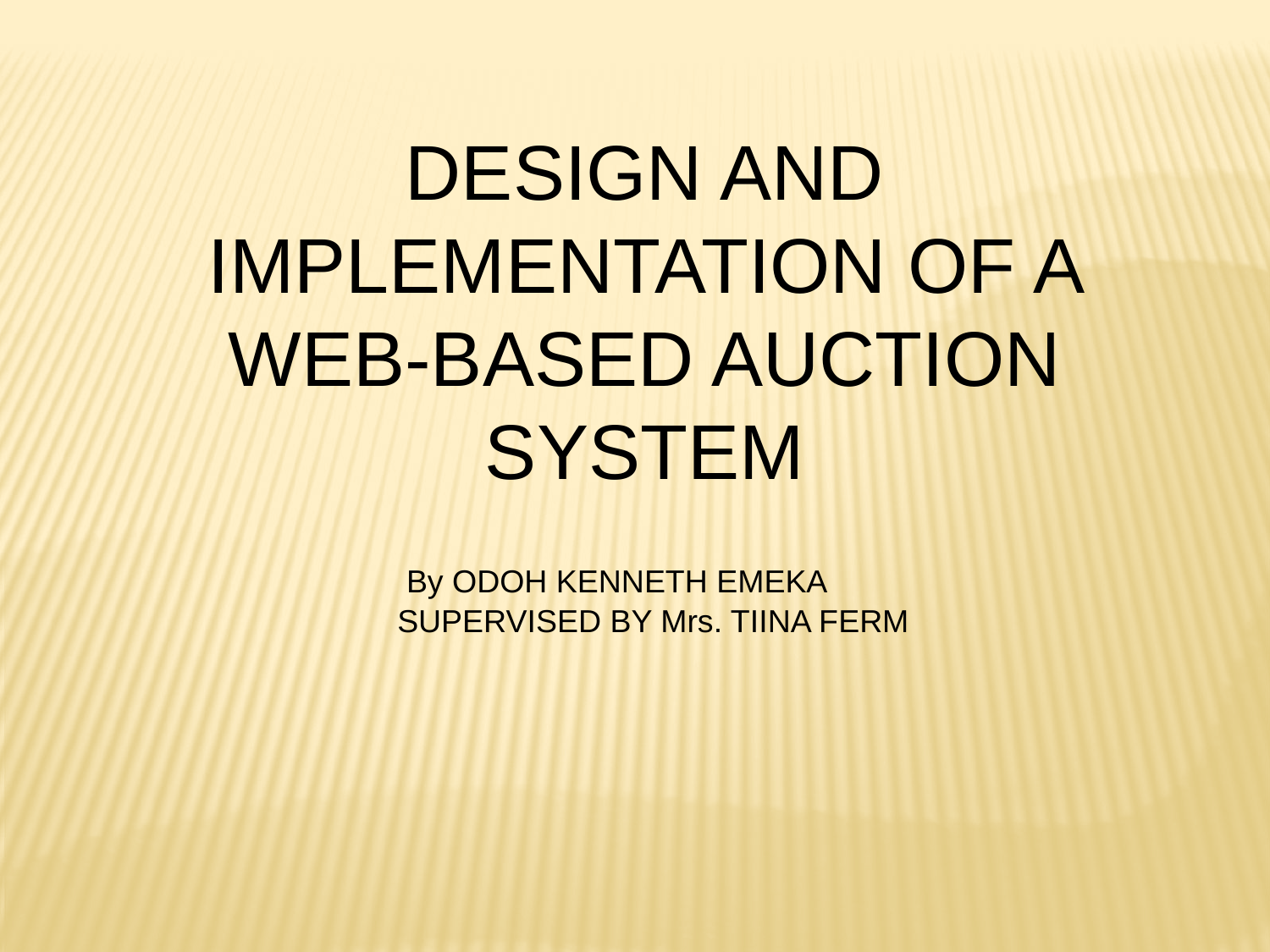

DESIGN AND IMPLEMENTATION OF A WEB-BASED AUCTION SYSTEM
By ODOH KENNETH EMEKA
SUPERVISED BY Mrs. TIINA FERM